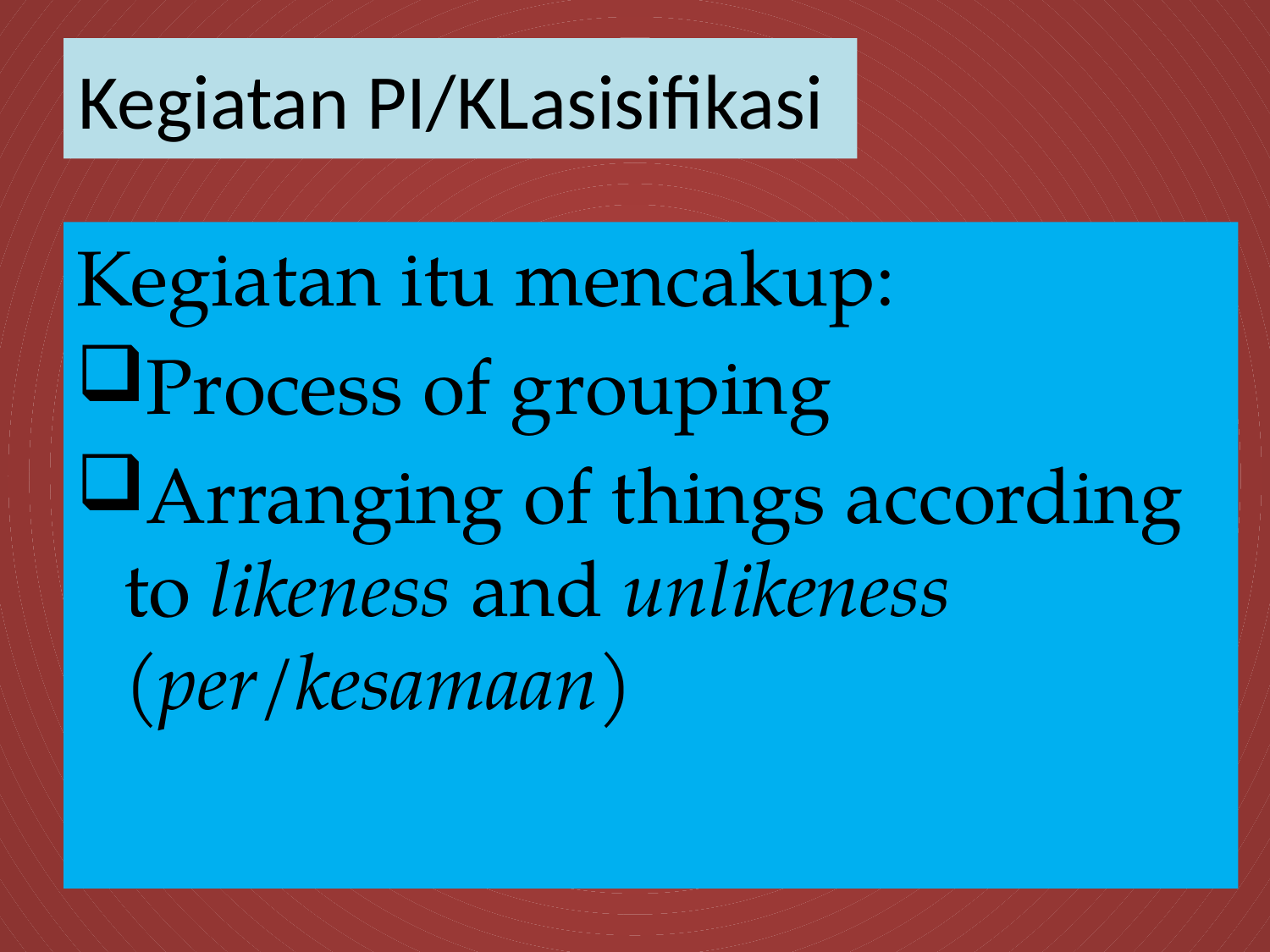

# Kegiatan PI/KLasisifikasi
Kegiatan itu mencakup:
Process of grouping
Arranging of things according to likeness and unlikeness (per/kesamaan)